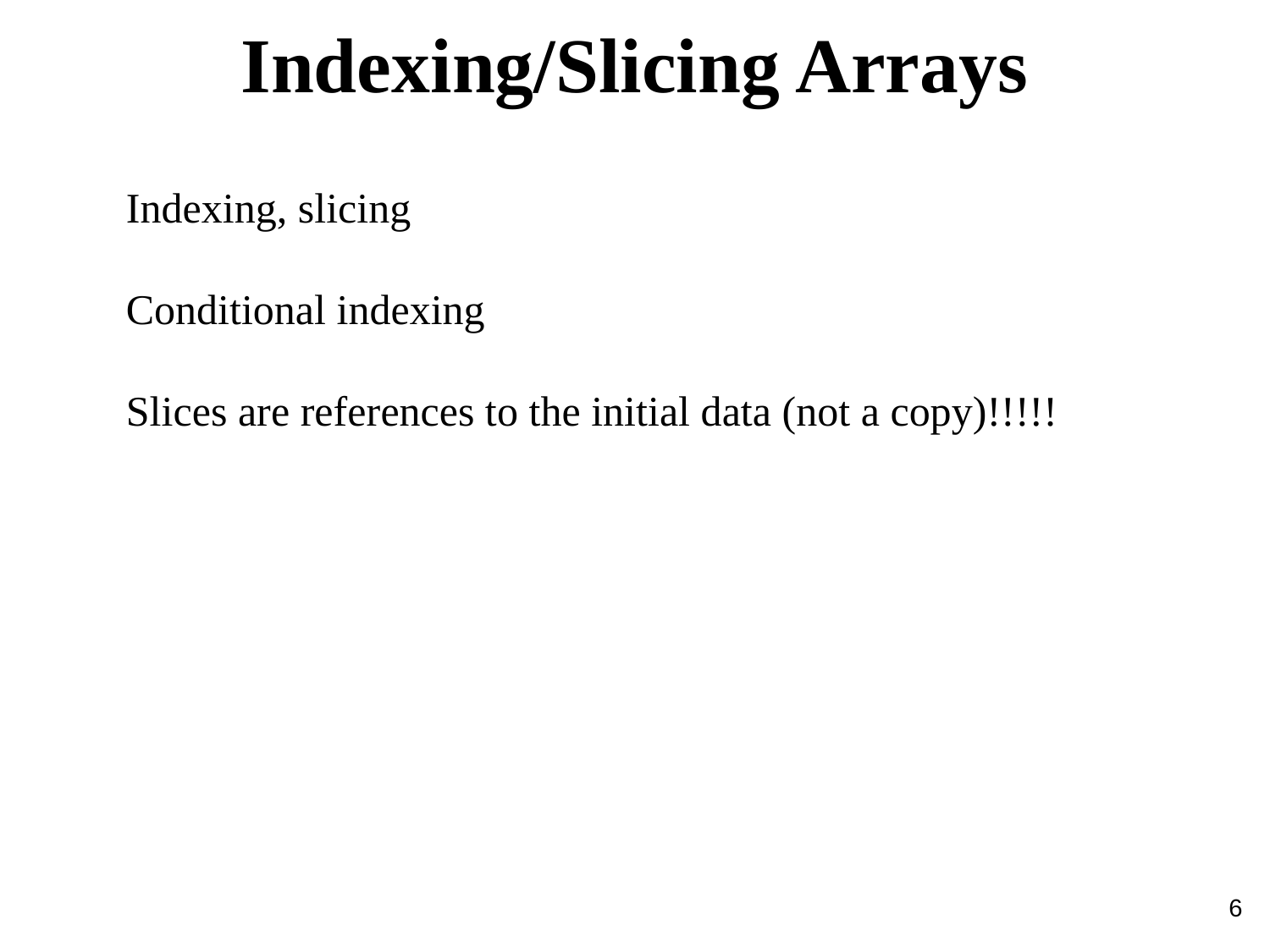

Indexing/Slicing Arrays
Indexing, slicing

Conditional indexing

Slices are references to the initial data (not a copy)!!!!!
6